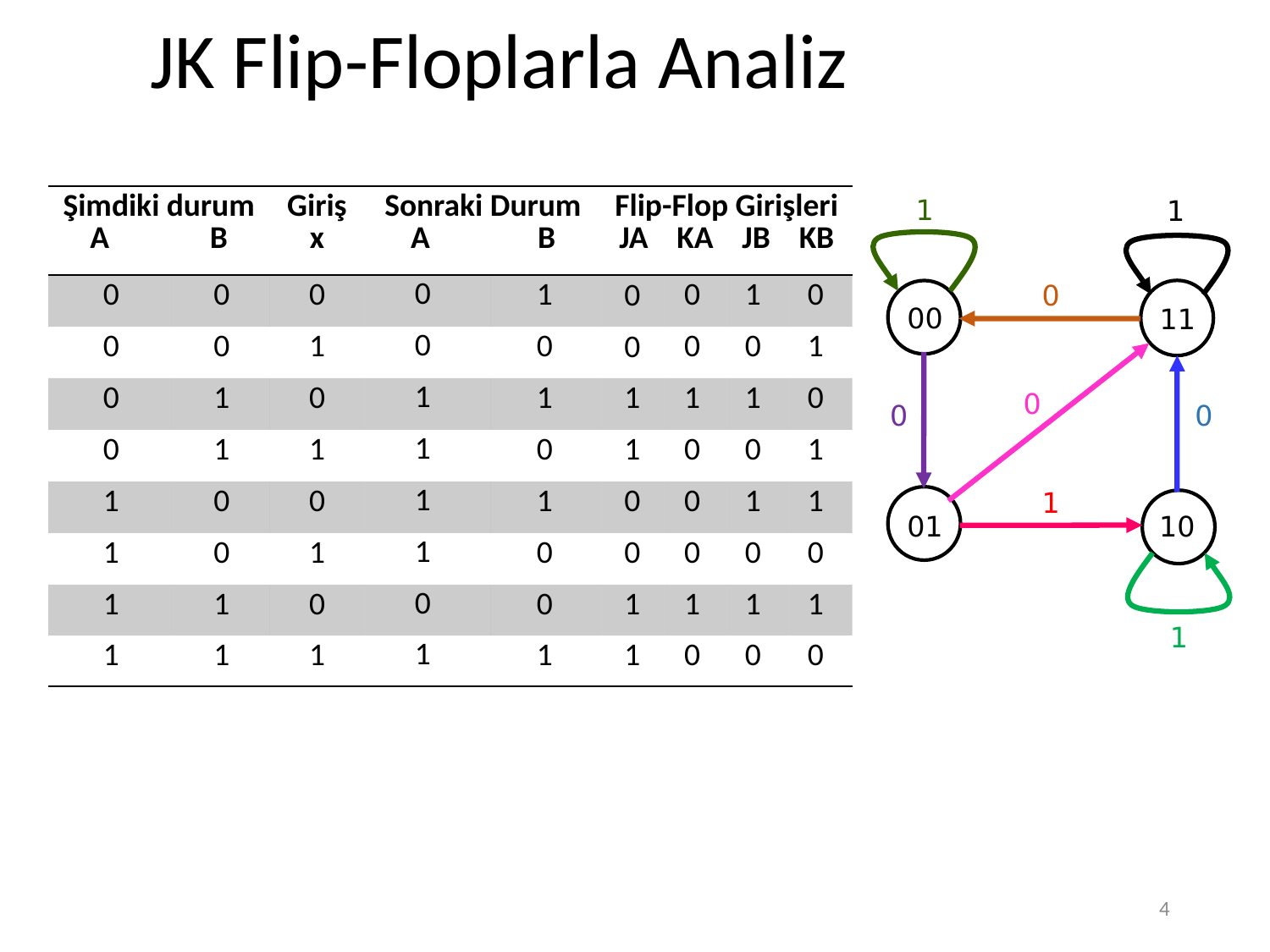

JK Flip-Floplarla Analiz
1
| Şimdiki durum A B |  | Giriş x | Sonraki Durum A B |  | Flip-Flop Girişleri JA KA JB KB |  |  |  |
| --- | --- | --- | --- | --- | --- | --- | --- | --- |
| 0 | 0 | 0 |  |  |  |  |  |  |
| 0 | 0 | 1 |  |  |  |  |  |  |
| 0 | 1 | 0 |  |  |  |  |  |  |
| 0 | 1 | 1 |  |  |  |  |  |  |
| 1 | 0 | 0 |  |  |  |  |  |  |
| 1 | 0 | 1 |  |  |  |  |  |  |
| 1 | 1 | 0 |  |  |  |  |  |  |
| 1 | 1 | 1 |  |  |  |  |  |  |
1

0
| 0 |
| --- |
| 0 |
| 1 |
| 1 |
| 1 |
| 1 |
| 0 |
| 1 |
| 1 |
| --- |
| 0 |
| 1 |
| 0 |
| 1 |
| 0 |
| 1 |
| 0 |
| 0 |
| --- |
| 1 |
| 0 |
| 1 |
| 1 |
| 0 |
| 1 |
| 0 |
| 1 |
| --- |
| 0 |
| 1 |
| 0 |
| 1 |
| 0 |
| 0 |
| 1 |
| 0 |
| --- |
| 0 |
| 1 |
| 0 |
| 0 |
| 0 |
| 1 |
| 0 |
| 0 |
| --- |
| 0 |
| 1 |
| 1 |
| 0 |
| 0 |
| 1 |
| 1 |

11

00

0
0
0

1

01

10

1
4